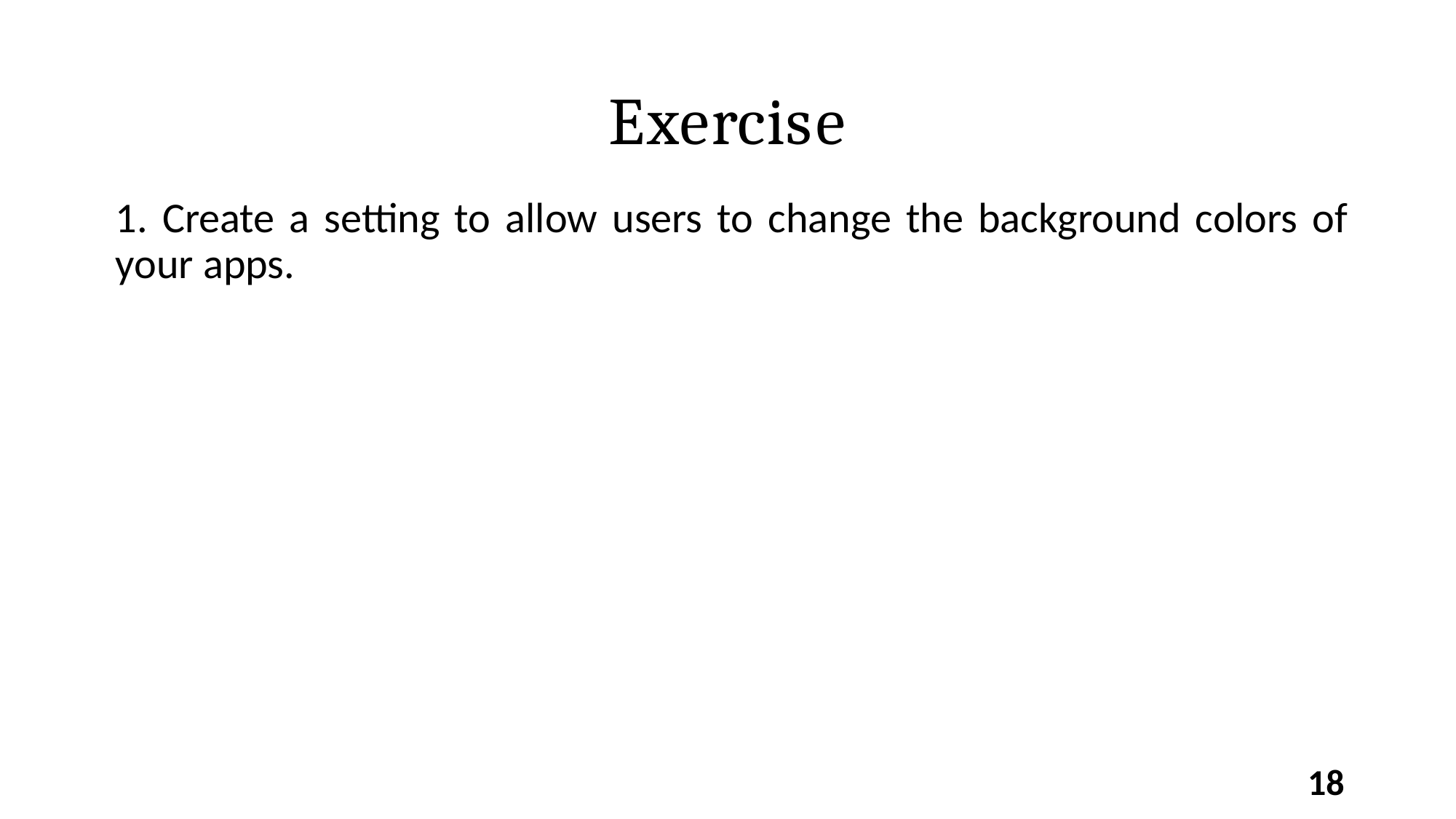

# Exercise
1. Create a setting to allow users to change the background colors of your apps.
18